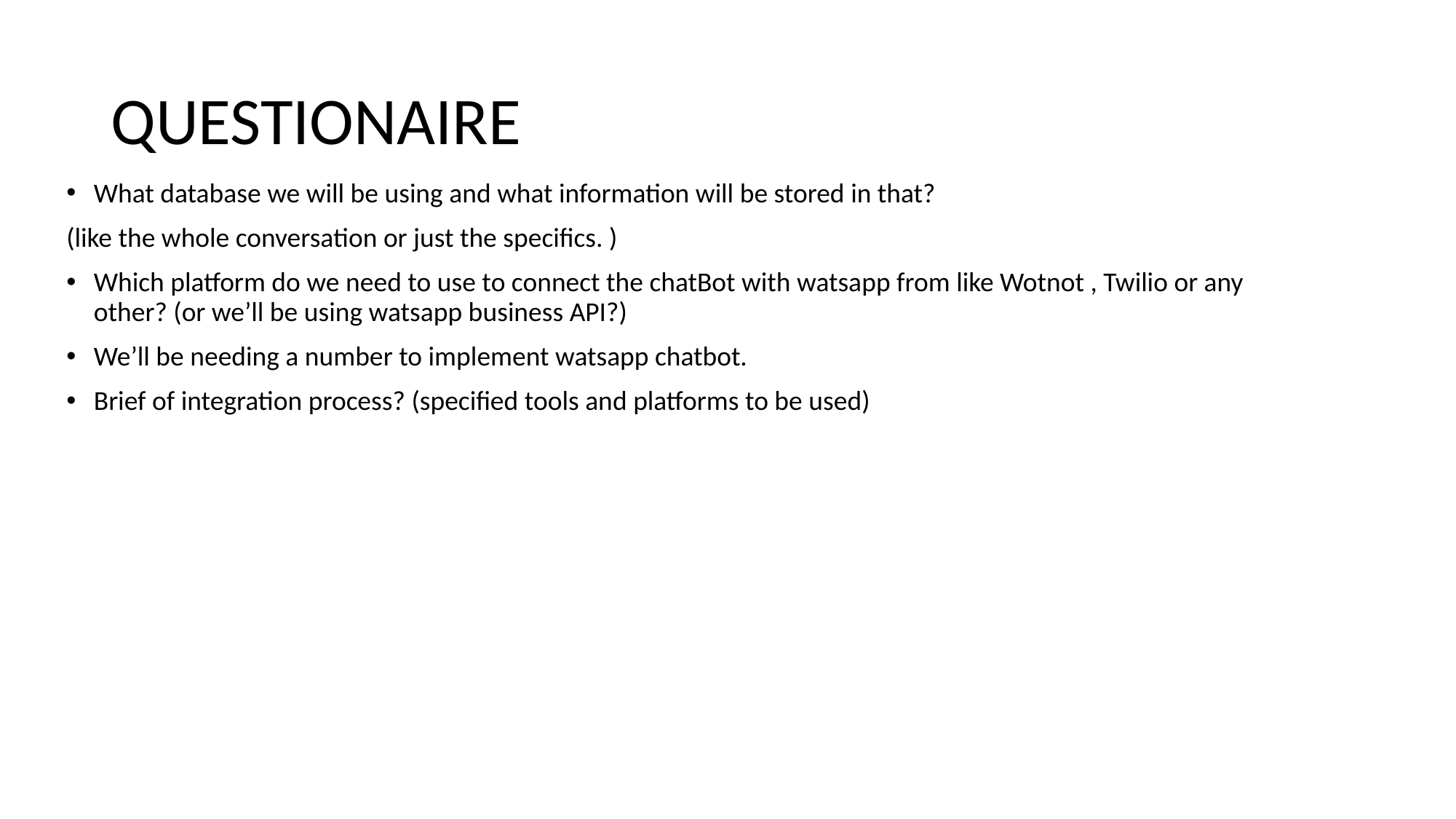

# QUESTIONAIRE
What database we will be using and what information will be stored in that?
(like the whole conversation or just the specifics. )
Which platform do we need to use to connect the chatBot with watsapp from like Wotnot , Twilio or any other? (or we’ll be using watsapp business API?)
We’ll be needing a number to implement watsapp chatbot.
Brief of integration process? (specified tools and platforms to be used)